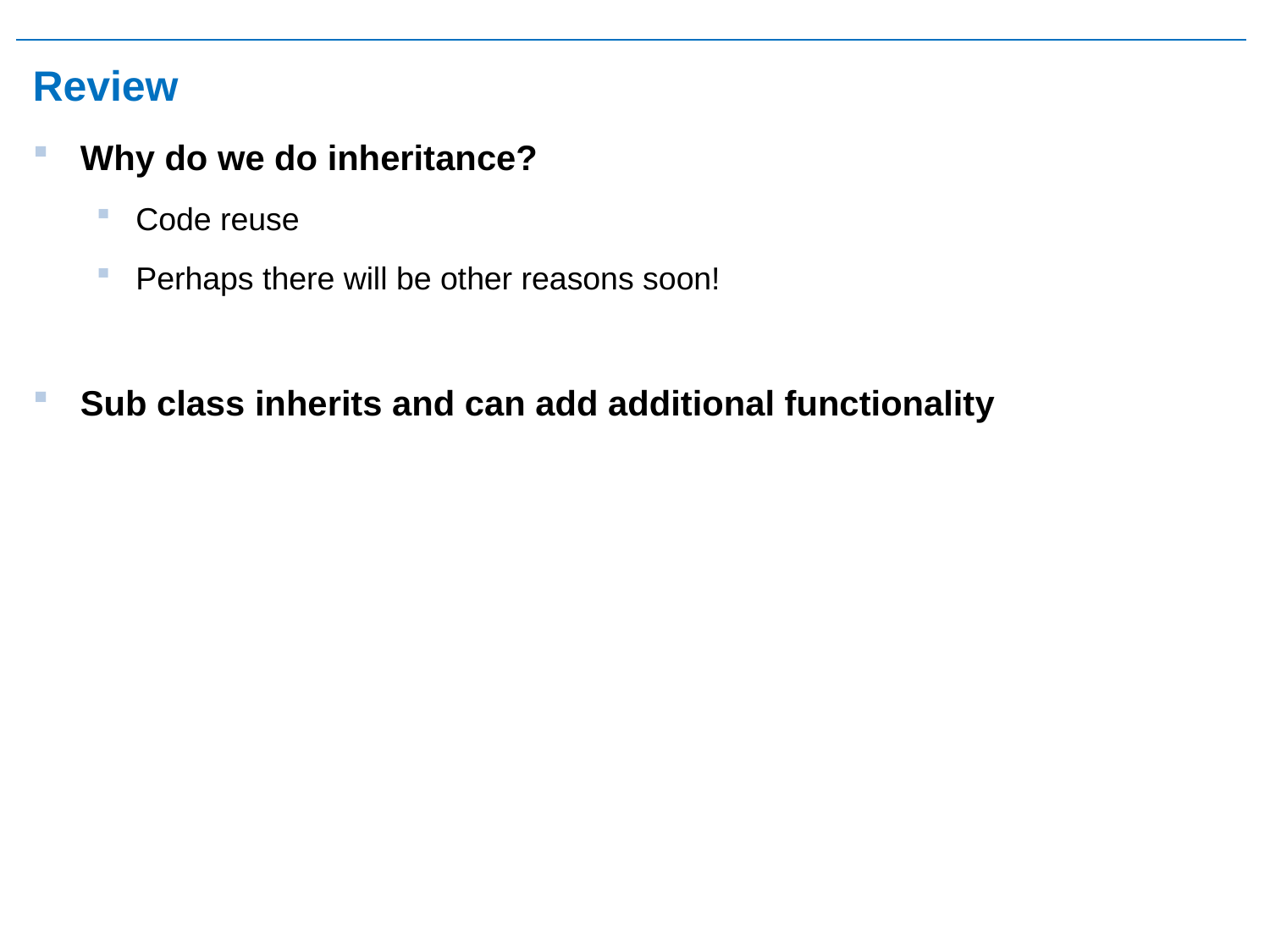

# Review
Why do we do inheritance?
Code reuse
Perhaps there will be other reasons soon!

Sub class inherits and can add additional functionality